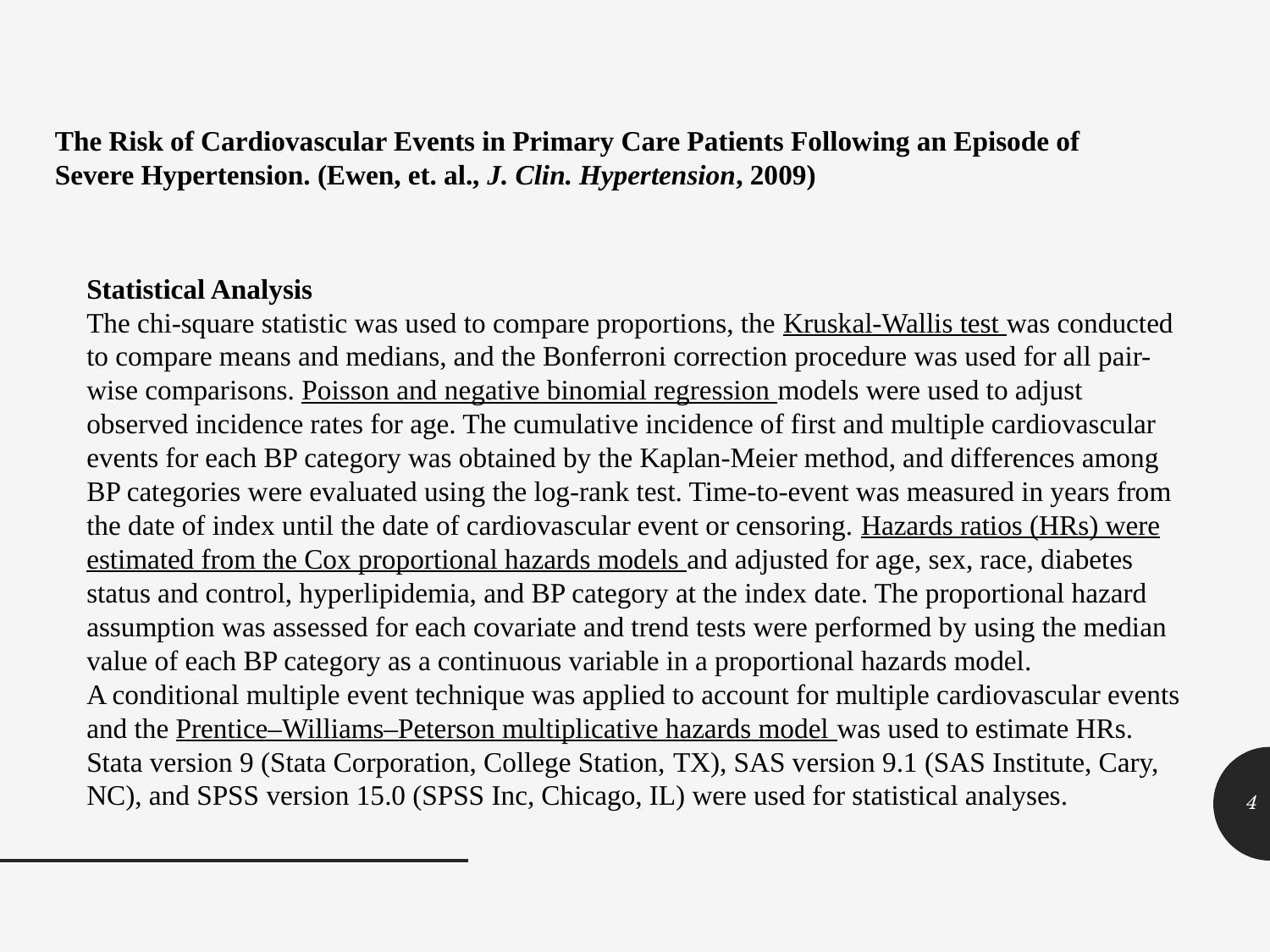

The Risk of Cardiovascular Events in Primary Care Patients Following an Episode of Severe Hypertension. (Ewen, et. al., J. Clin. Hypertension, 2009)
Statistical Analysis
The chi-square statistic was used to compare proportions, the Kruskal-Wallis test was conducted to compare means and medians, and the Bonferroni correction procedure was used for all pair-wise comparisons. Poisson and negative binomial regression models were used to adjust observed incidence rates for age. The cumulative incidence of first and multiple cardiovascular events for each BP category was obtained by the Kaplan-Meier method, and differences among BP categories were evaluated using the log-rank test. Time-to-event was measured in years from the date of index until the date of cardiovascular event or censoring. Hazards ratios (HRs) were estimated from the Cox proportional hazards models and adjusted for age, sex, race, diabetes status and control, hyperlipidemia, and BP category at the index date. The proportional hazard assumption was assessed for each covariate and trend tests were performed by using the median value of each BP category as a continuous variable in a proportional hazards model.
A conditional multiple event technique was applied to account for multiple cardiovascular events and the Prentice–Williams–Peterson multiplicative hazards model was used to estimate HRs.  Stata version 9 (Stata Corporation, College Station, TX), SAS version 9.1 (SAS Institute, Cary, NC), and SPSS version 15.0 (SPSS Inc, Chicago, IL) were used for statistical analyses.

4